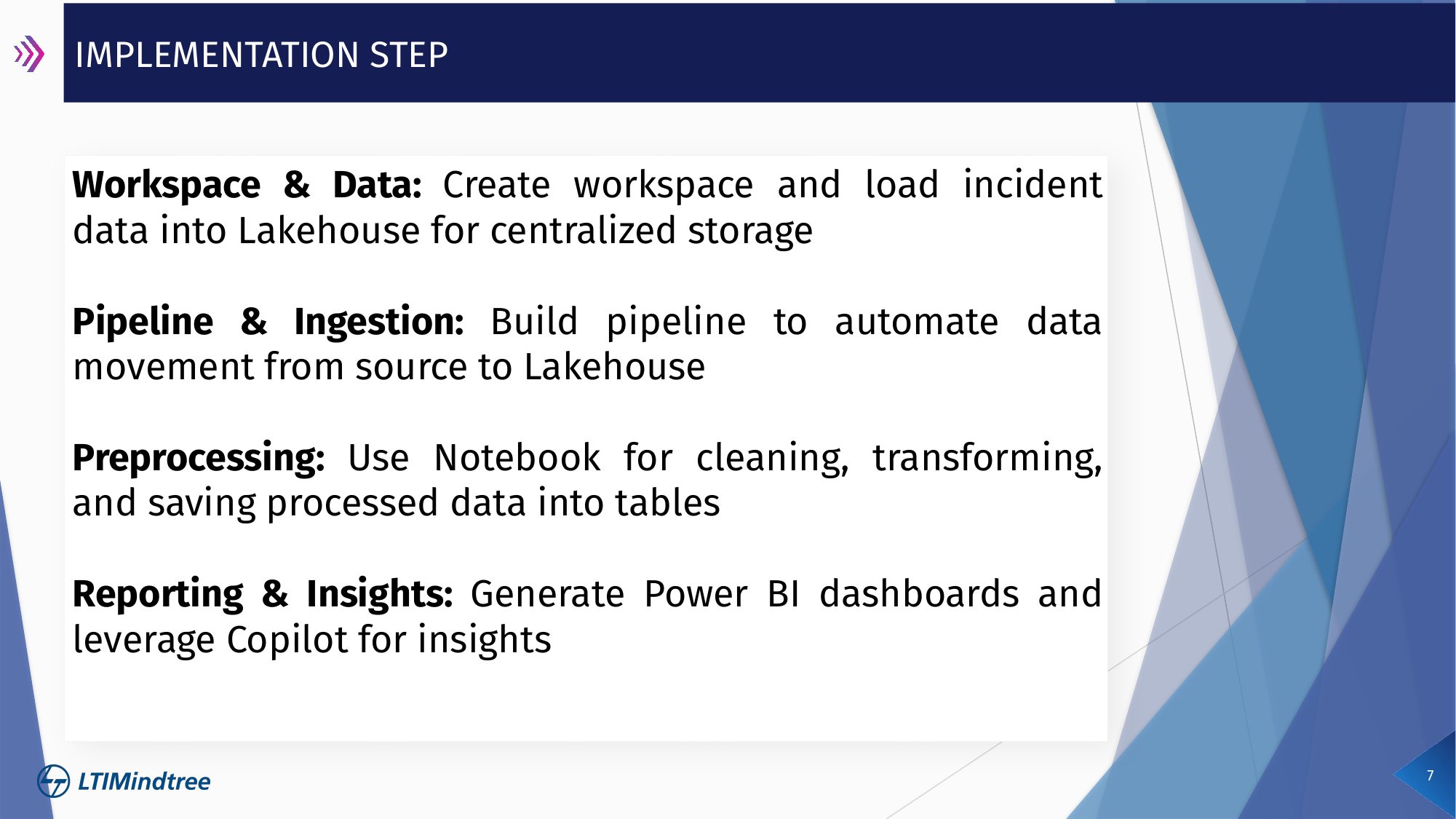

IMPLEMENTATION STEP
Workspace & Data: Create workspace and load incident data into Lakehouse for centralized storage

Pipeline & Ingestion: Build pipeline to automate data movement from source to Lakehouse

Preprocessing: Use Notebook for cleaning, transforming, and saving processed data into tables

Reporting & Insights: Generate Power BI dashboards and leverage Copilot for insights